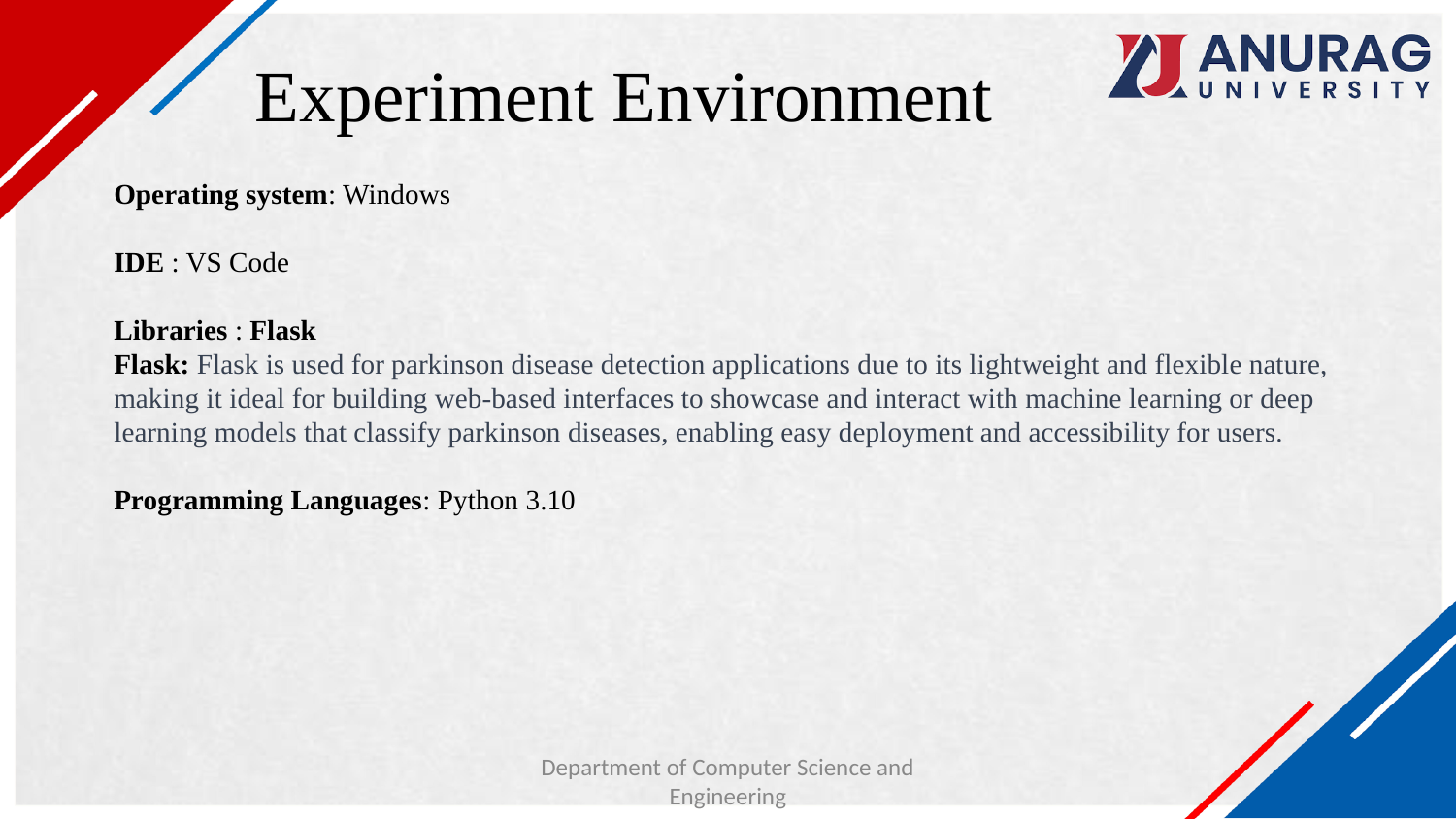

# Experiment Environment
Operating system: Windows
IDE : VS Code
Libraries : Flask
Flask: Flask is used for parkinson disease detection applications due to its lightweight and flexible nature, making it ideal for building web-based interfaces to showcase and interact with machine learning or deep learning models that classify parkinson diseases, enabling easy deployment and accessibility for users.
Programming Languages: Python 3.10

Department of Computer Science and Engineering
5